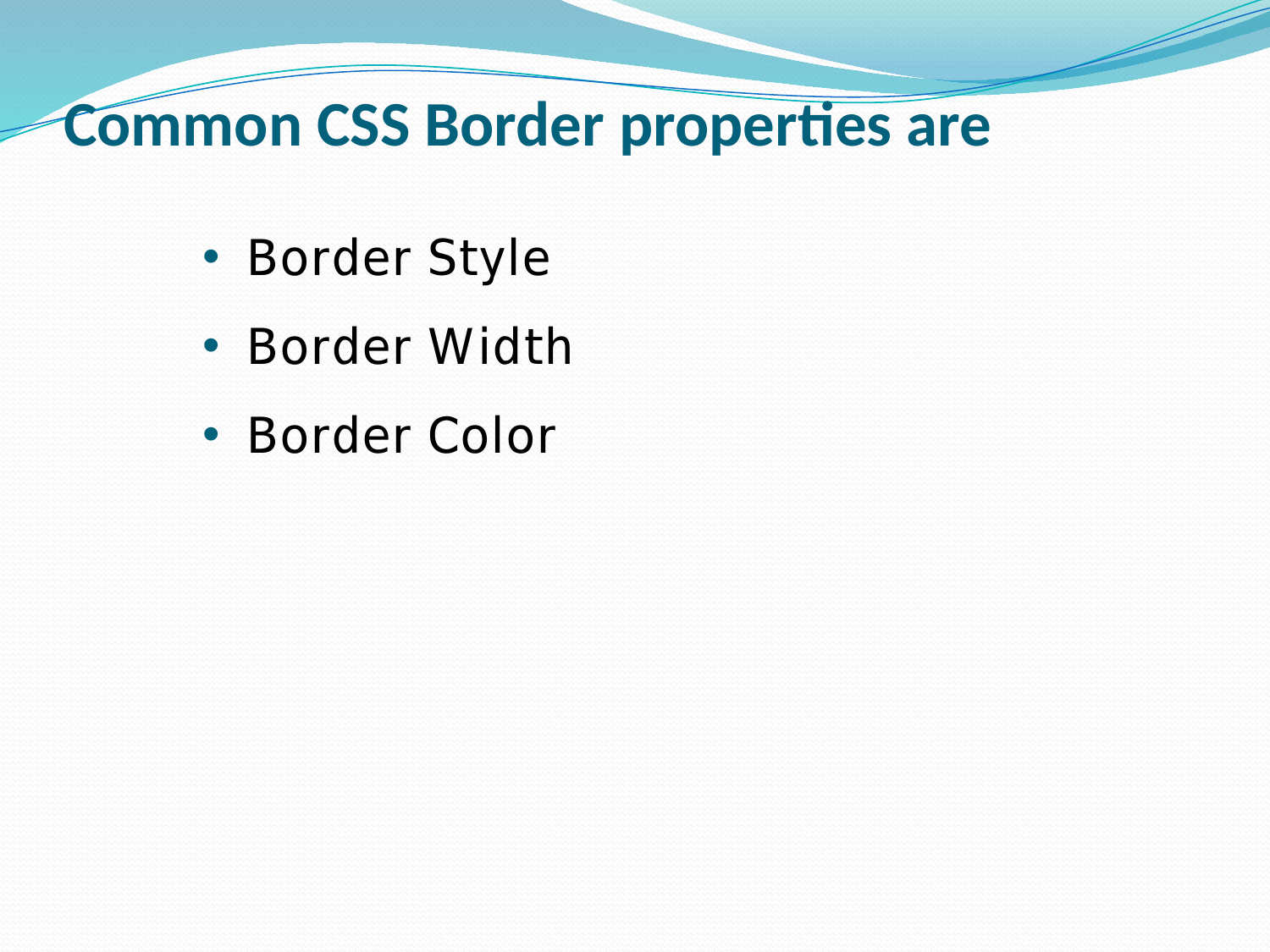

# Common CSS Border properties are
 Border Style
 Border Width
 Border Color